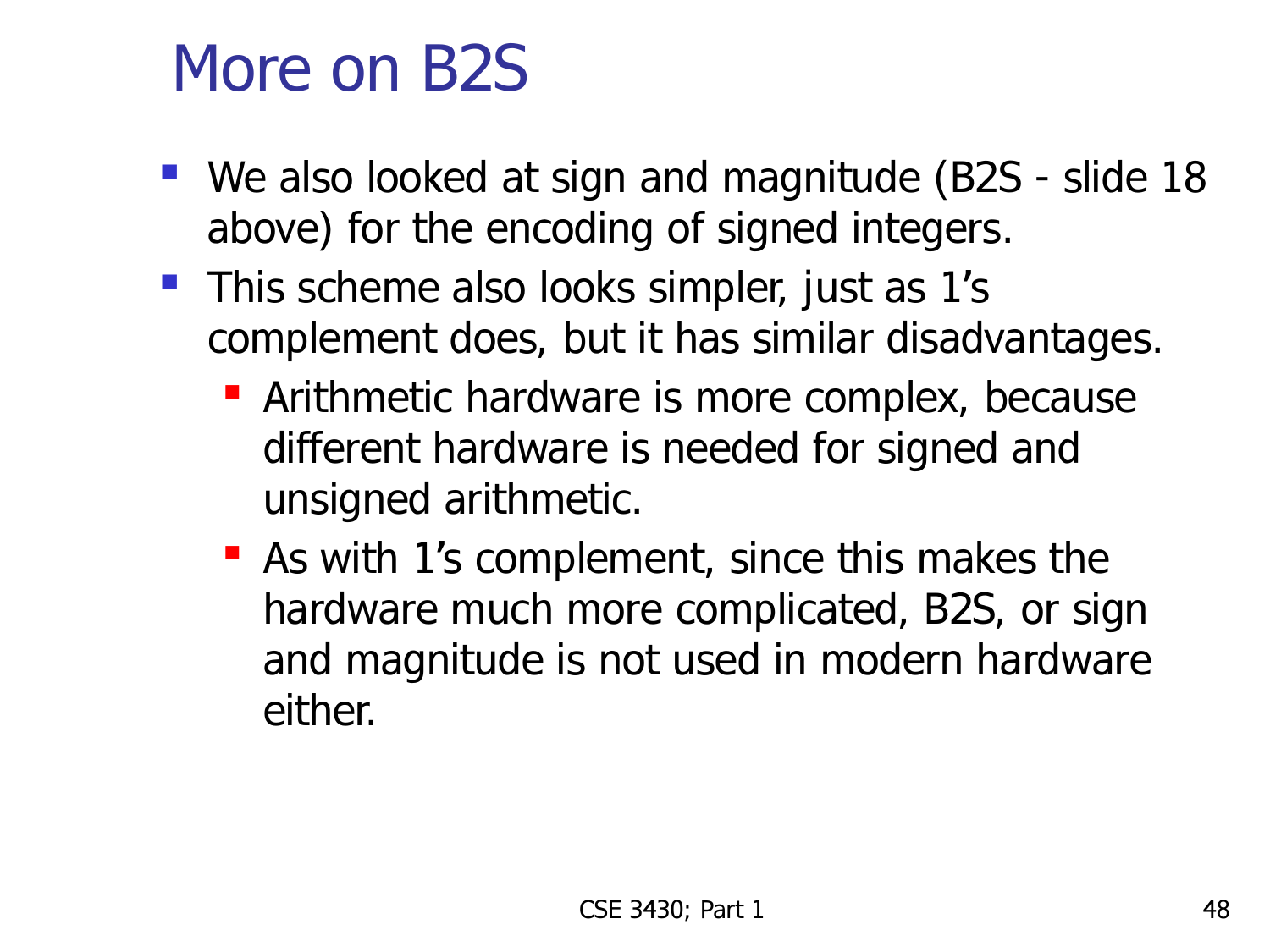

# More on B2S
We also looked at sign and magnitude (B2S - slide 18 above) for the encoding of signed integers.
This scheme also looks simpler, just as 1’s complement does, but it has similar disadvantages.
Arithmetic hardware is more complex, because different hardware is needed for signed and unsigned arithmetic.
As with 1’s complement, since this makes the hardware much more complicated, B2S, or sign and magnitude is not used in modern hardware either.

CSE 3430; Part 1
48